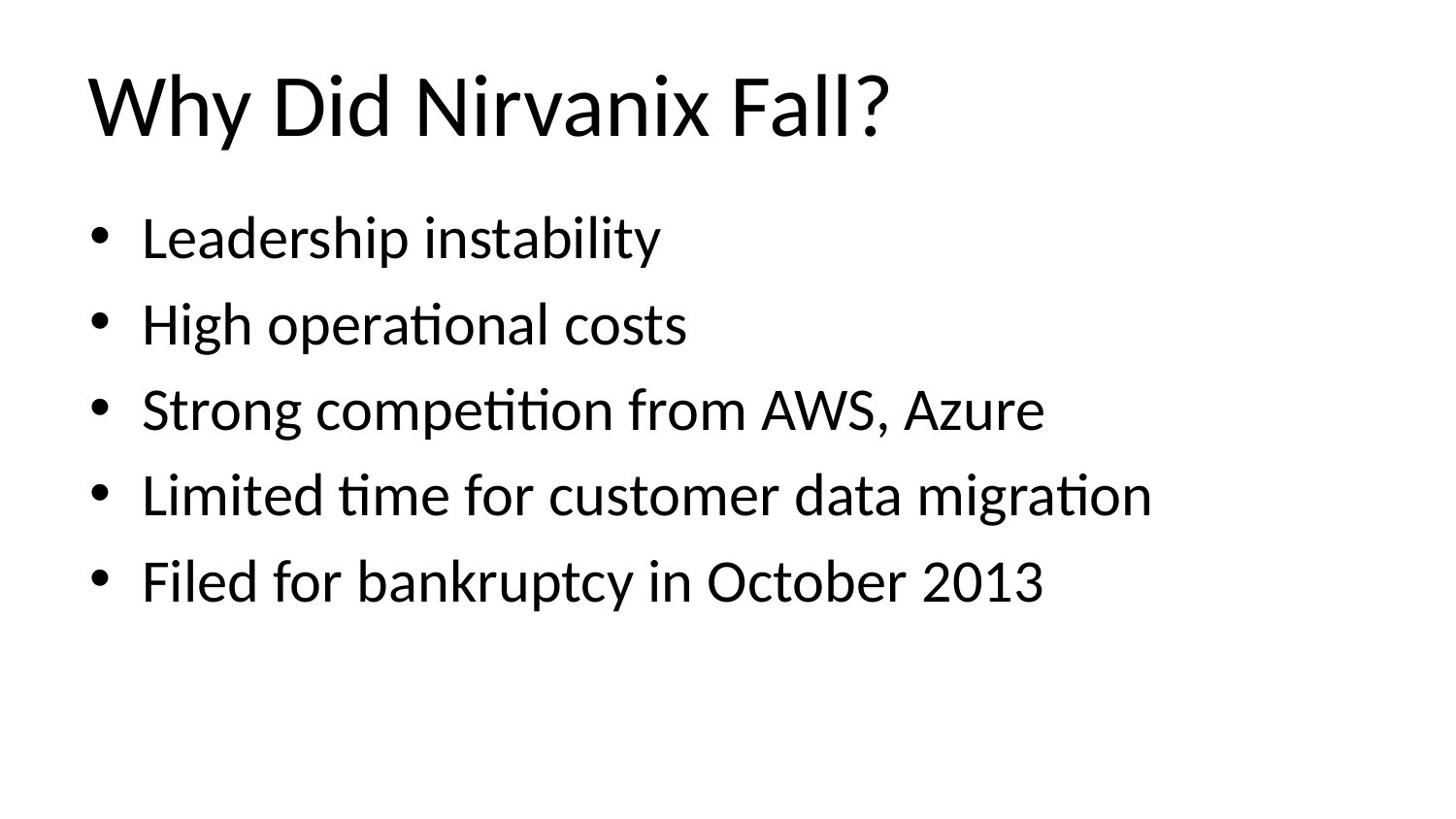

# Why Did Nirvanix Fall?
Leadership instability
High operational costs
Strong competition from AWS, Azure
Limited time for customer data migration
Filed for bankruptcy in October 2013